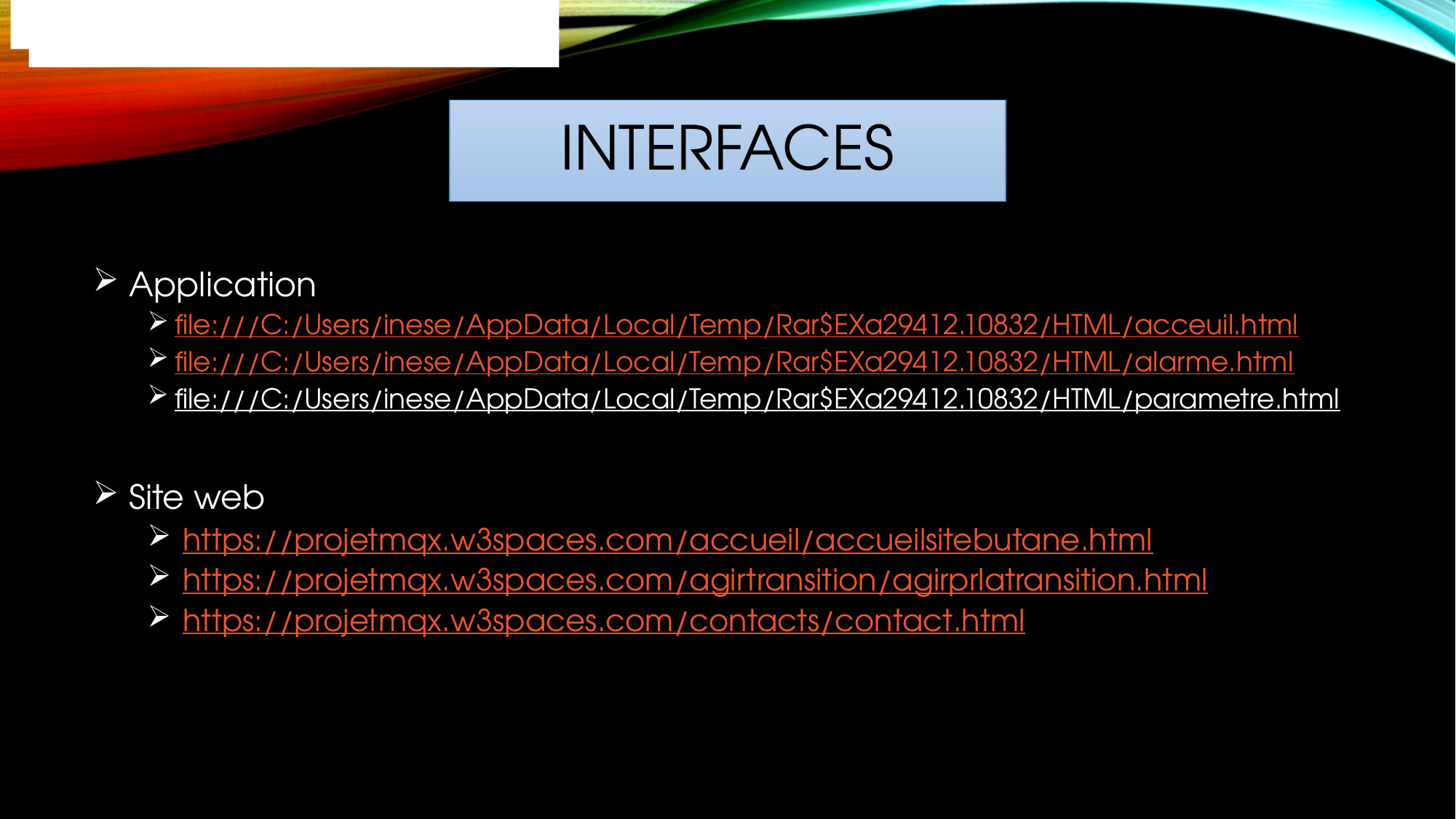

https://projetmqx.w3spaces.com/accueil/accueilsitebutane.html

https://projetmqx.w3spaces.com/accueil/accueilsitebutane.html

# Interfaces
 Application
file:///C:/Users/inese/AppData/Local/Temp/Rar$EXa29412.10832/HTML/acceuil.html
file:///C:/Users/inese/AppData/Local/Temp/Rar$EXa29412.10832/HTML/alarme.html
file:///C:/Users/inese/AppData/Local/Temp/Rar$EXa29412.10832/HTML/parametre.html

 Site web
 https://projetmqx.w3spaces.com/accueil/accueilsitebutane.html
 https://projetmqx.w3spaces.com/agirtransition/agirprlatransition.html
 https://projetmqx.w3spaces.com/contacts/contact.html